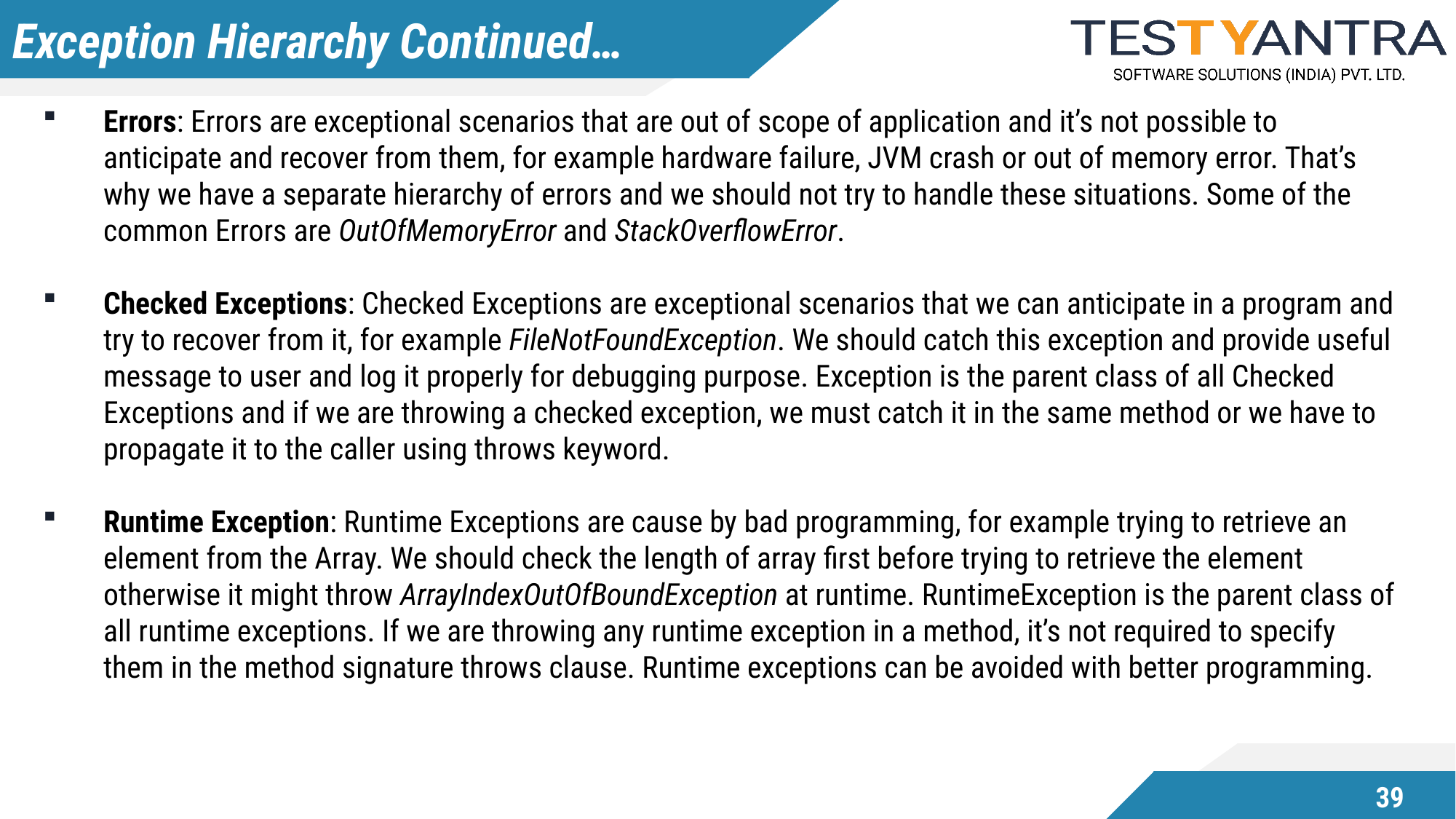

# Exception Hierarchy Continued…
Errors: Errors are exceptional scenarios that are out of scope of application and it’s not possible to anticipate and recover from them, for example hardware failure, JVM crash or out of memory error. That’s why we have a separate hierarchy of errors and we should not try to handle these situations. Some of the common Errors are OutOfMemoryError and StackOverflowError.

Checked Exceptions: Checked Exceptions are exceptional scenarios that we can anticipate in a program and try to recover from it, for example FileNotFoundException. We should catch this exception and provide useful message to user and log it properly for debugging purpose. Exception is the parent class of all Checked Exceptions and if we are throwing a checked exception, we must catch it in the same method or we have to propagate it to the caller using throws keyword.

Runtime Exception: Runtime Exceptions are cause by bad programming, for example trying to retrieve an element from the Array. We should check the length of array first before trying to retrieve the element otherwise it might throw ArrayIndexOutOfBoundException at runtime. RuntimeException is the parent class of all runtime exceptions. If we are throwing any runtime exception in a method, it’s not required to specify them in the method signature throws clause. Runtime exceptions can be avoided with better programming.

39